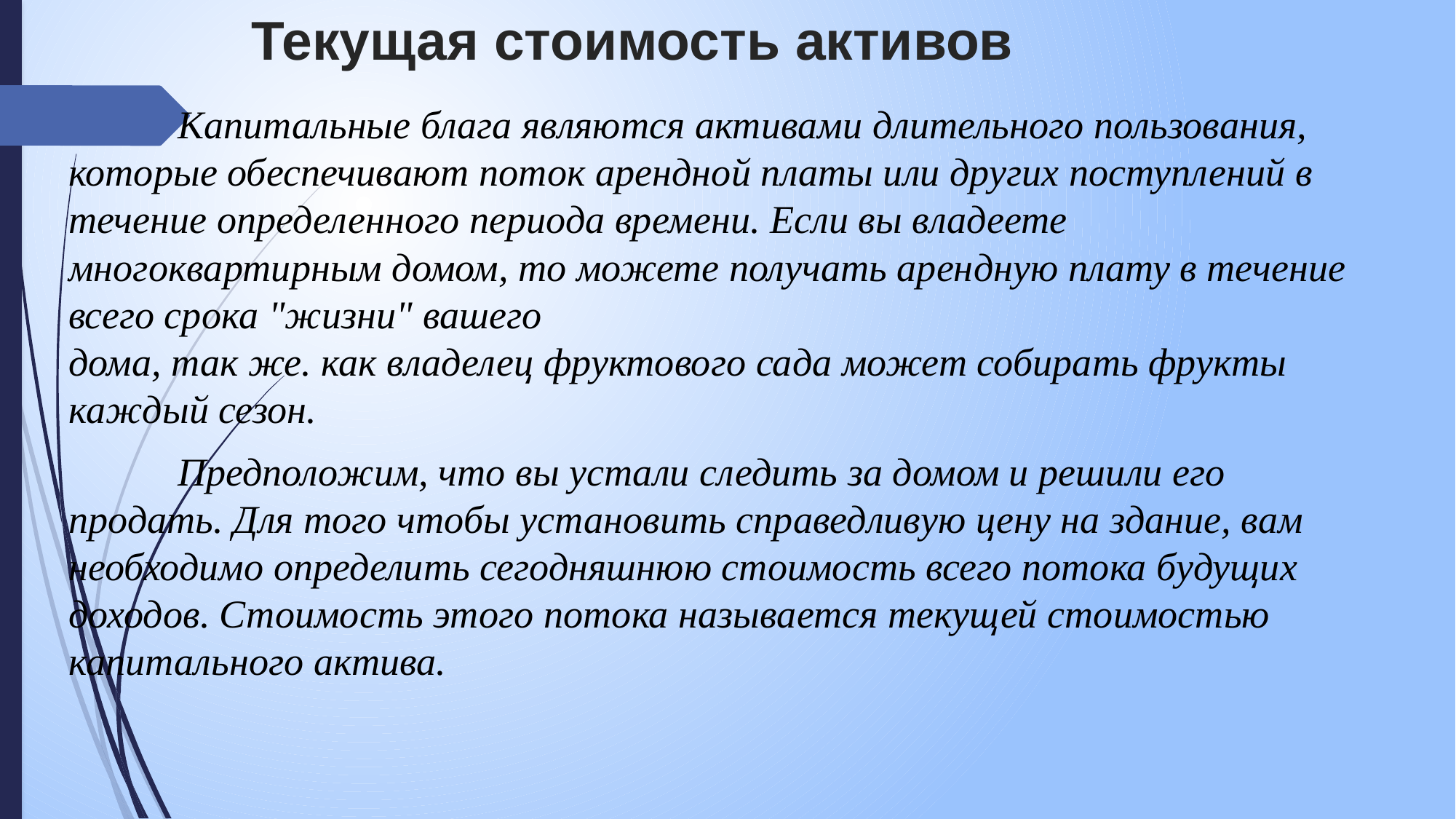

# Текущая стоимость активов
	Капитальные блага являются активами длительного пользования, которые обеспечивают поток арендной платы или других поступлений в течение определенного периода времени. Если вы владеете многоквартирным домом, то можете получать арендную плату в течение всего срока "жизни" вашего
дома, так же. как владелец фруктового сада может собирать фрукты каждый сезон.
	Предположим, что вы устали следить за домом и решили его продать. Для того чтобы установить справедливую цену на здание, вам необходимо определить сегодняшнюю стоимость всего потока будущих доходов. Стоимость этого потока называется текущей стоимостью капитального актива.